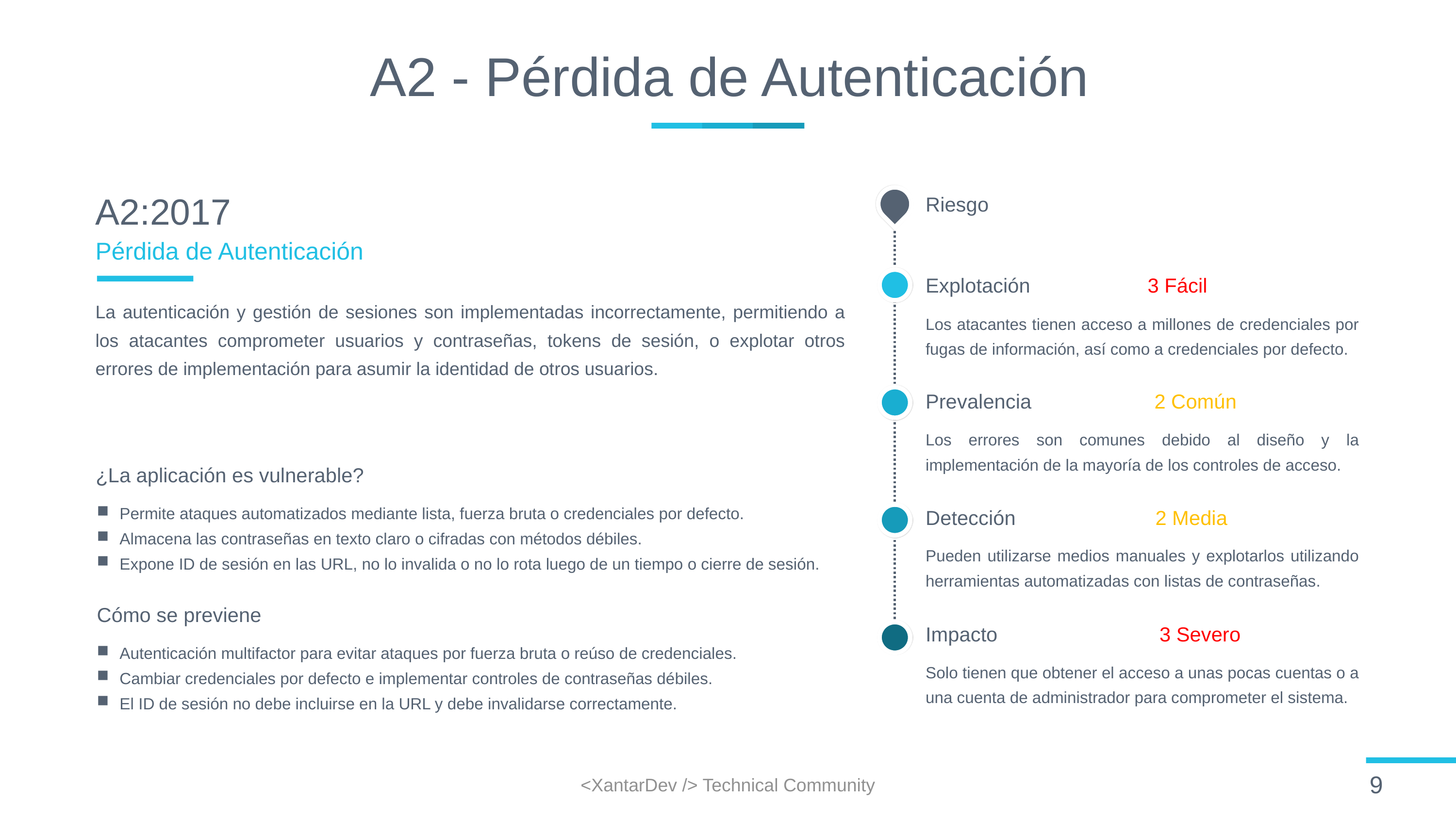

# A2 - Pérdida de Autenticación
A2:2017
Riesgo
Pérdida de Autenticación
Explotación                     3 Fácil
La autenticación y gestión de sesiones son implementadas incorrectamente, permitiendo a los atacantes comprometer usuarios y contraseñas, tokens de sesión, o explotar otros errores de implementación para asumir la identidad de otros usuarios.
Los atacantes tienen acceso a millones de credenciales por fugas de información, así como a credenciales por defecto.
Prevalencia                      2 Común
Los errores son comunes debido al diseño y la implementación de la mayoría de los controles de acceso.
¿La aplicación es vulnerable?
Permite ataques automatizados mediante lista, fuerza bruta o credenciales por defecto.
Almacena las contraseñas en texto claro o cifradas con métodos débiles.
Expone ID de sesión en las URL, no lo invalida o no lo rota luego de un tiempo o cierre de sesión.
Detección                         2 Media
Pueden utilizarse medios manuales y explotarlos utilizando herramientas automatizadas con listas de contraseñas.
Cómo se previene
Impacto                             3 Severo
Autenticación multifactor para evitar ataques por fuerza bruta o reúso de credenciales.
Cambiar credenciales por defecto e implementar controles de contraseñas débiles.
El ID de sesión no debe incluirse en la URL y debe invalidarse correctamente.
Solo tienen que obtener el acceso a unas pocas cuentas o a una cuenta de administrador para comprometer el sistema.
<XantarDev /> Technical Community
9